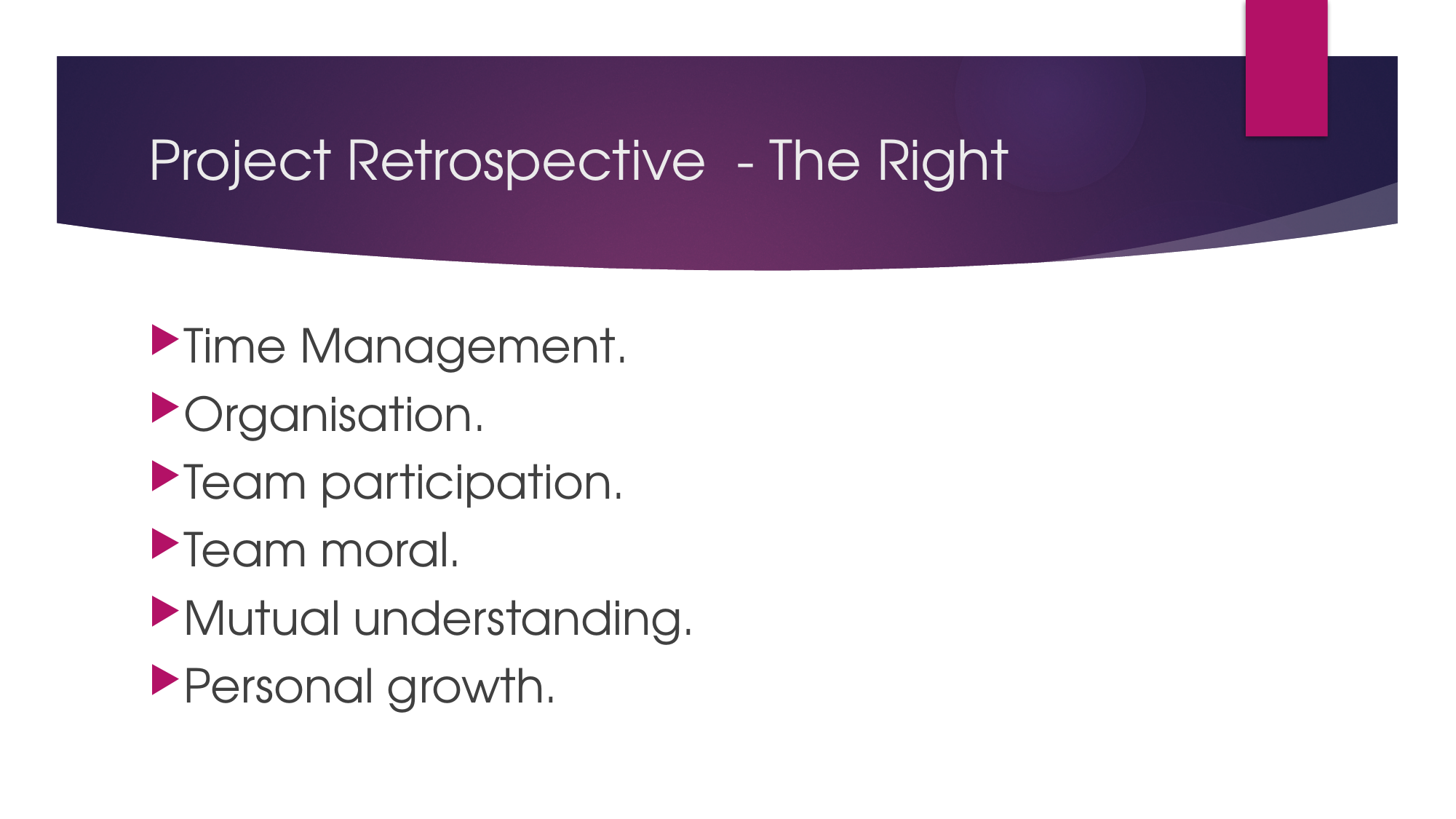

# Project Retrospective  - The Right
Time Management.
Organisation.
Team participation.
Team moral.
Mutual understanding.
Personal growth.